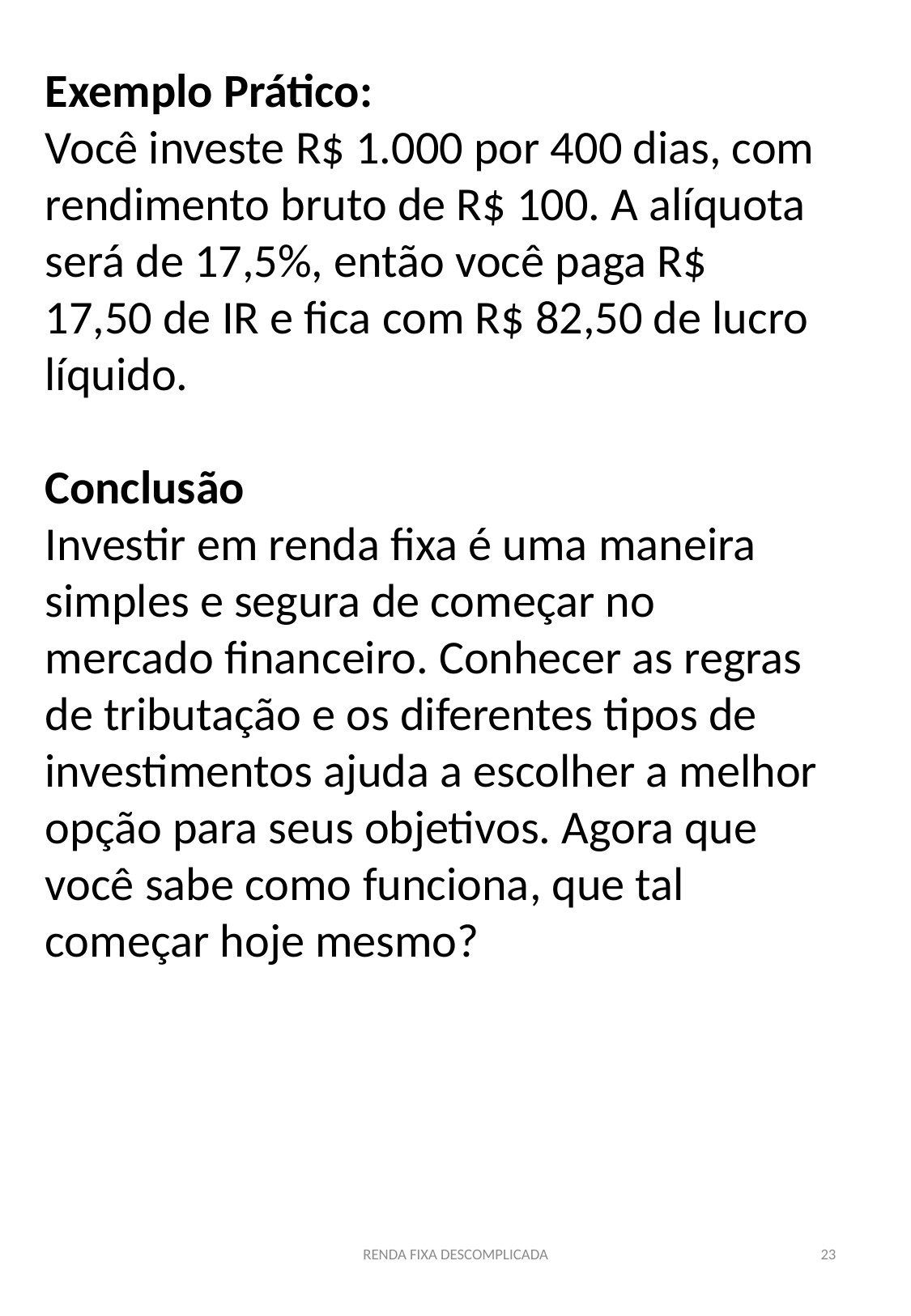

Exemplo Prático:
Você investe R$ 1.000 por 400 dias, com rendimento bruto de R$ 100. A alíquota será de 17,5%, então você paga R$ 17,50 de IR e fica com R$ 82,50 de lucro líquido.

Conclusão
Investir em renda fixa é uma maneira simples e segura de começar no mercado financeiro. Conhecer as regras de tributação e os diferentes tipos de investimentos ajuda a escolher a melhor opção para seus objetivos. Agora que você sabe como funciona, que tal começar hoje mesmo?

RENDA FIXA DESCOMPLICADA
23